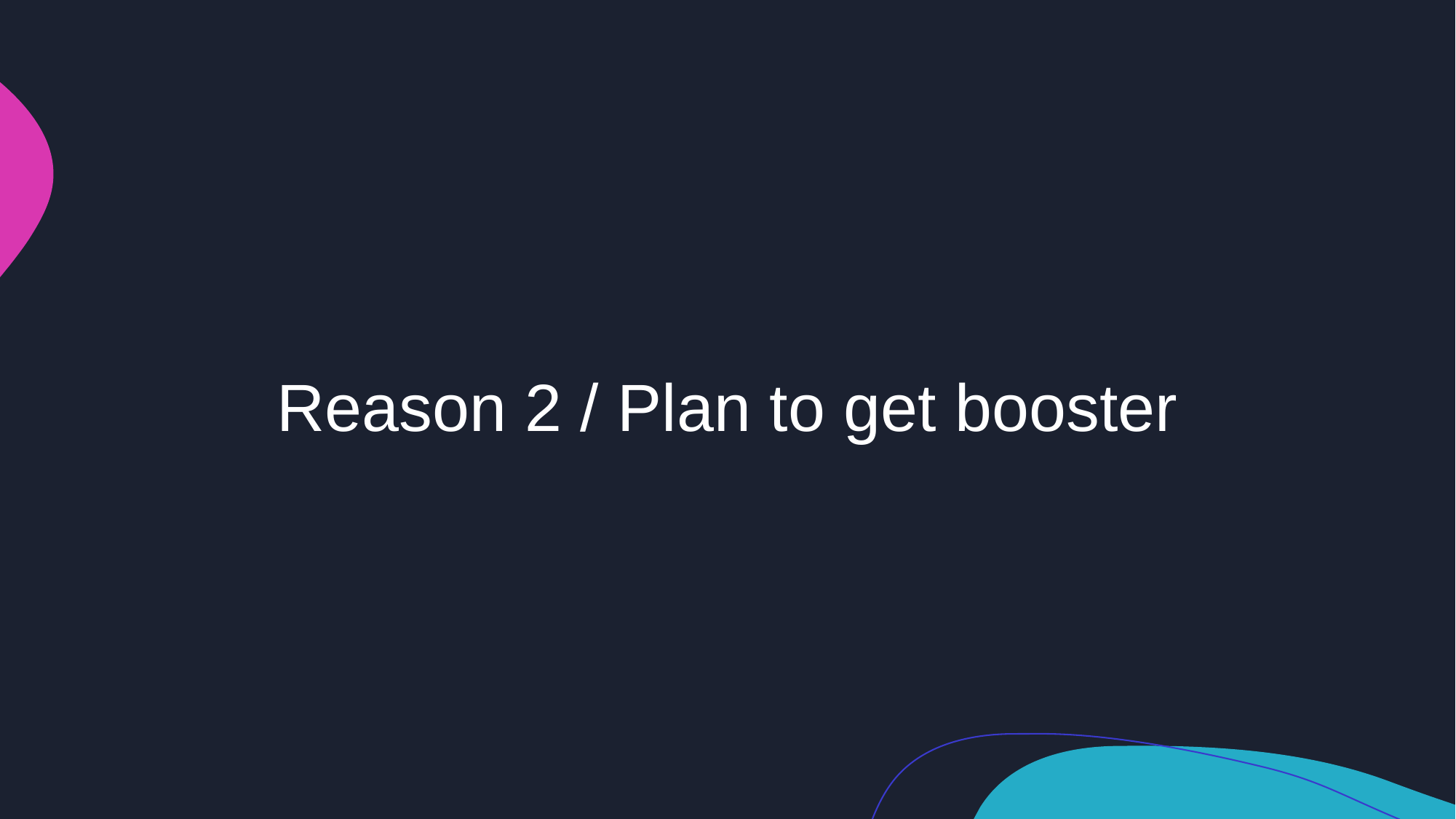

# Reason 2 / Plan to get booster